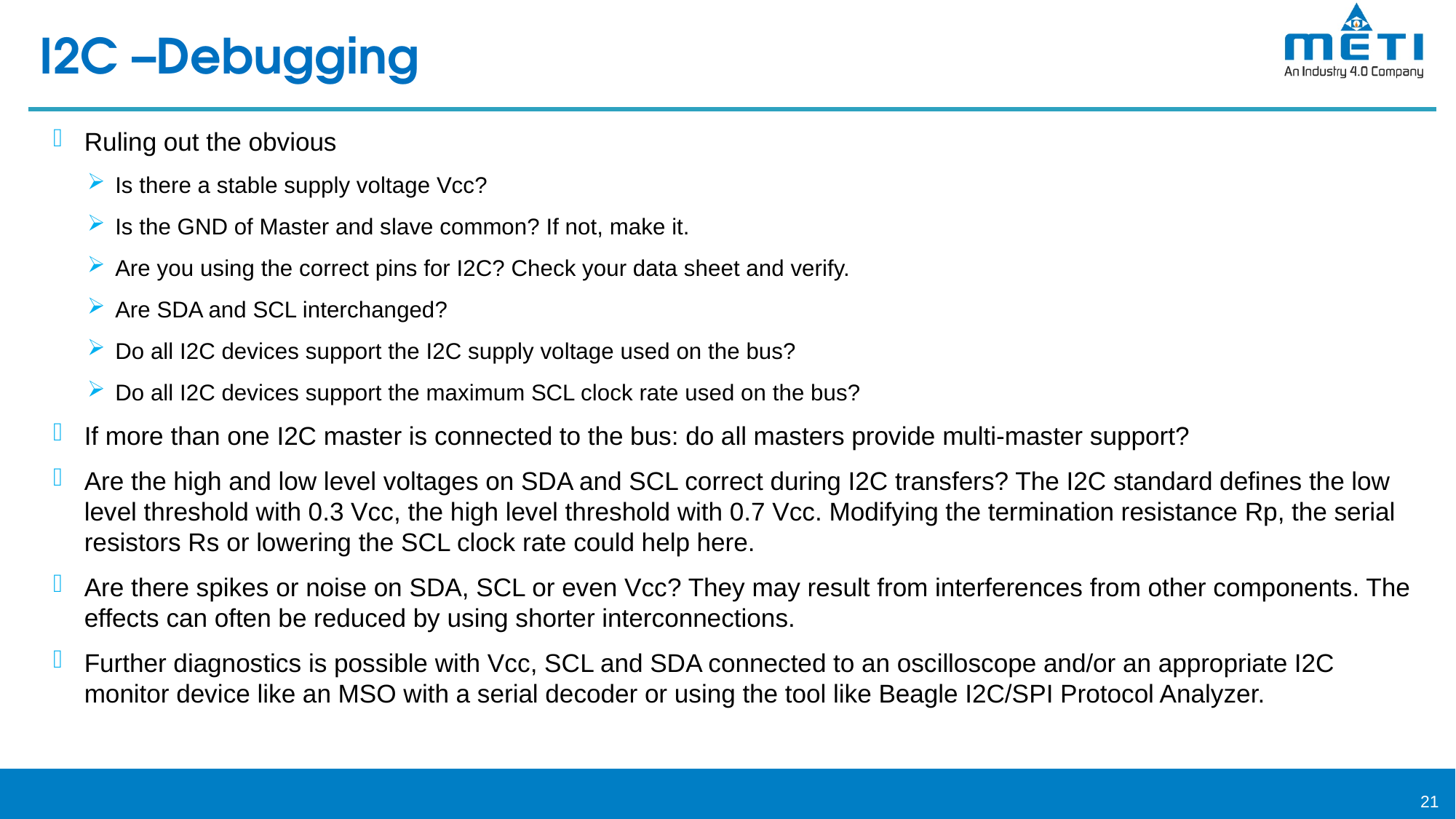

# I2C –Debugging
Ruling out the obvious
Is there a stable supply voltage Vcc?
Is the GND of Master and slave common? If not, make it.
Are you using the correct pins for I2C? Check your data sheet and verify.
Are SDA and SCL interchanged?
Do all I2C devices support the I2C supply voltage used on the bus?
Do all I2C devices support the maximum SCL clock rate used on the bus?
If more than one I2C master is connected to the bus: do all masters provide multi-master support?
Are the high and low level voltages on SDA and SCL correct during I2C transfers? The I2C standard defines the low level threshold with 0.3 Vcc, the high level threshold with 0.7 Vcc. Modifying the termination resistance Rp, the serial resistors Rs or lowering the SCL clock rate could help here.
Are there spikes or noise on SDA, SCL or even Vcc? They may result from interferences from other components. The effects can often be reduced by using shorter interconnections.
Further diagnostics is possible with Vcc, SCL and SDA connected to an oscilloscope and/or an appropriate I2C monitor device like an MSO with a serial decoder or using the tool like Beagle I2C/SPI Protocol Analyzer.

21